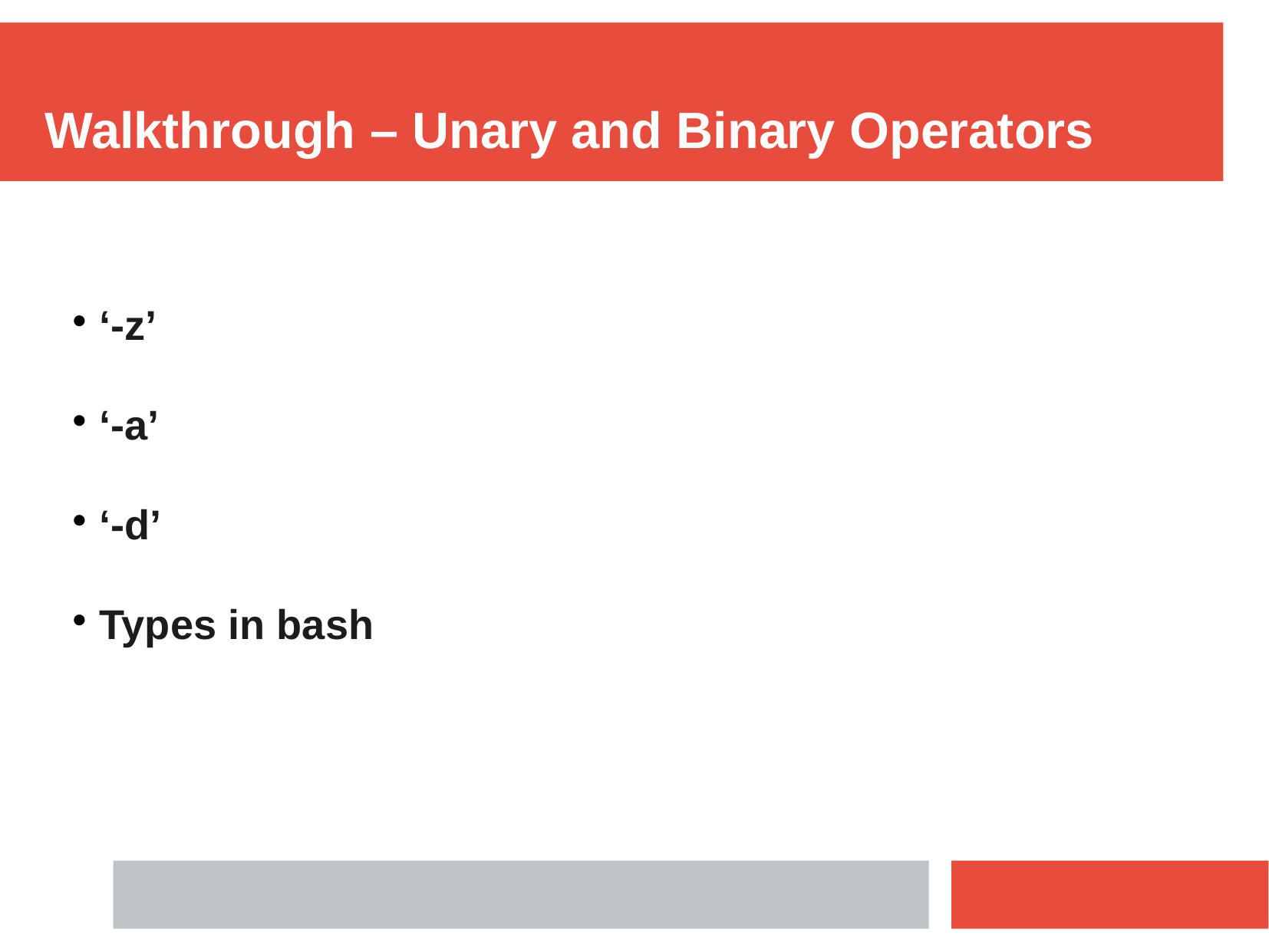

Walkthrough – Unary and Binary Operators

‘-z’

‘-a’

‘-d’

Types in bash